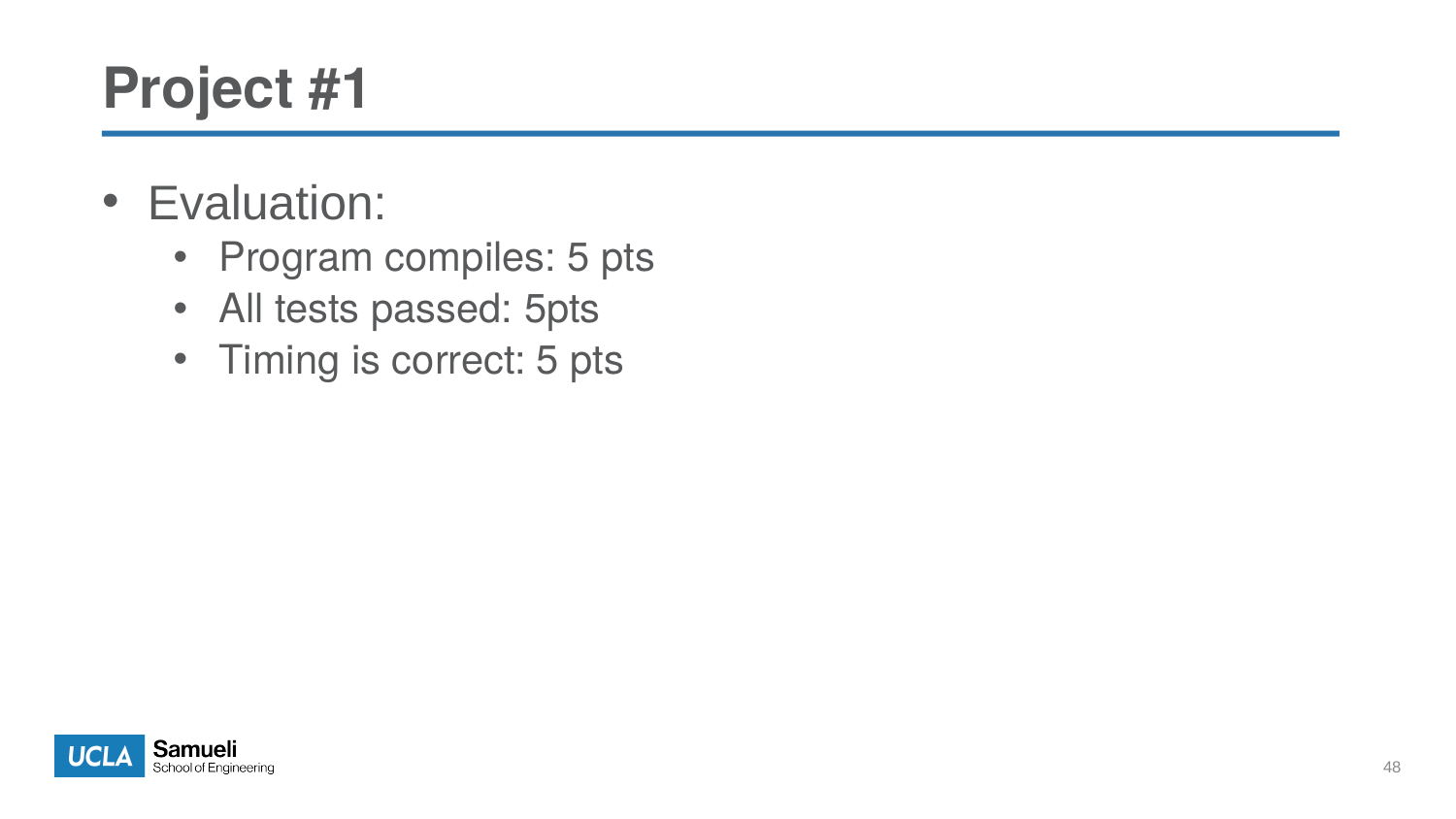

Project #1
Evaluation:
Program compiles: 5 pts
All tests passed: 5pts
Timing is correct: 5 pts
48